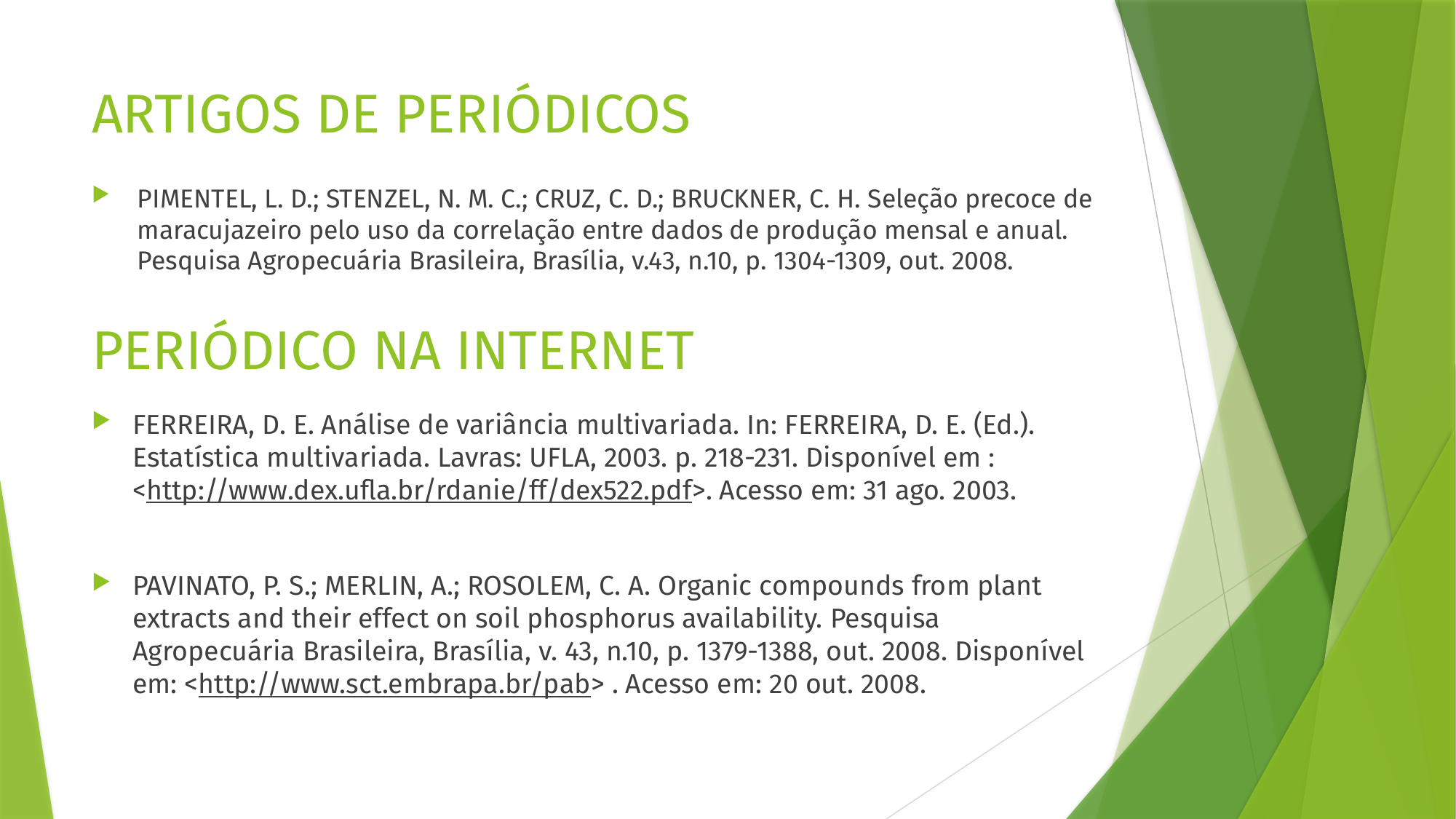

# ARTIGOS DE PERIÓDICOS
PIMENTEL, L. D.; STENZEL, N. M. C.; CRUZ, C. D.; BRUCKNER, C. H. Seleção precoce de maracujazeiro pelo uso da correlação entre dados de produção mensal e anual. Pesquisa Agropecuária Brasileira, Brasília, v.43, n.10, p. 1304-1309, out. 2008.
PERIÓDICO NA INTERNET
FERREIRA, D. E. Análise de variância multivariada. In: FERREIRA, D. E. (Ed.). Estatística multivariada. Lavras: UFLA, 2003. p. 218-231. Disponível em : <http://www.dex.ufla.br/rdanie/ff/dex522.pdf>. Acesso em: 31 ago. 2003.

PAVINATO, P. S.; MERLIN, A.; ROSOLEM, C. A. Organic compounds from plant extracts and their effect on soil phosphorus availability. Pesquisa Agropecuária Brasileira, Brasília, v. 43, n.10, p. 1379-1388, out. 2008. Disponível em: <http://www.sct.embrapa.br/pab> . Acesso em: 20 out. 2008.